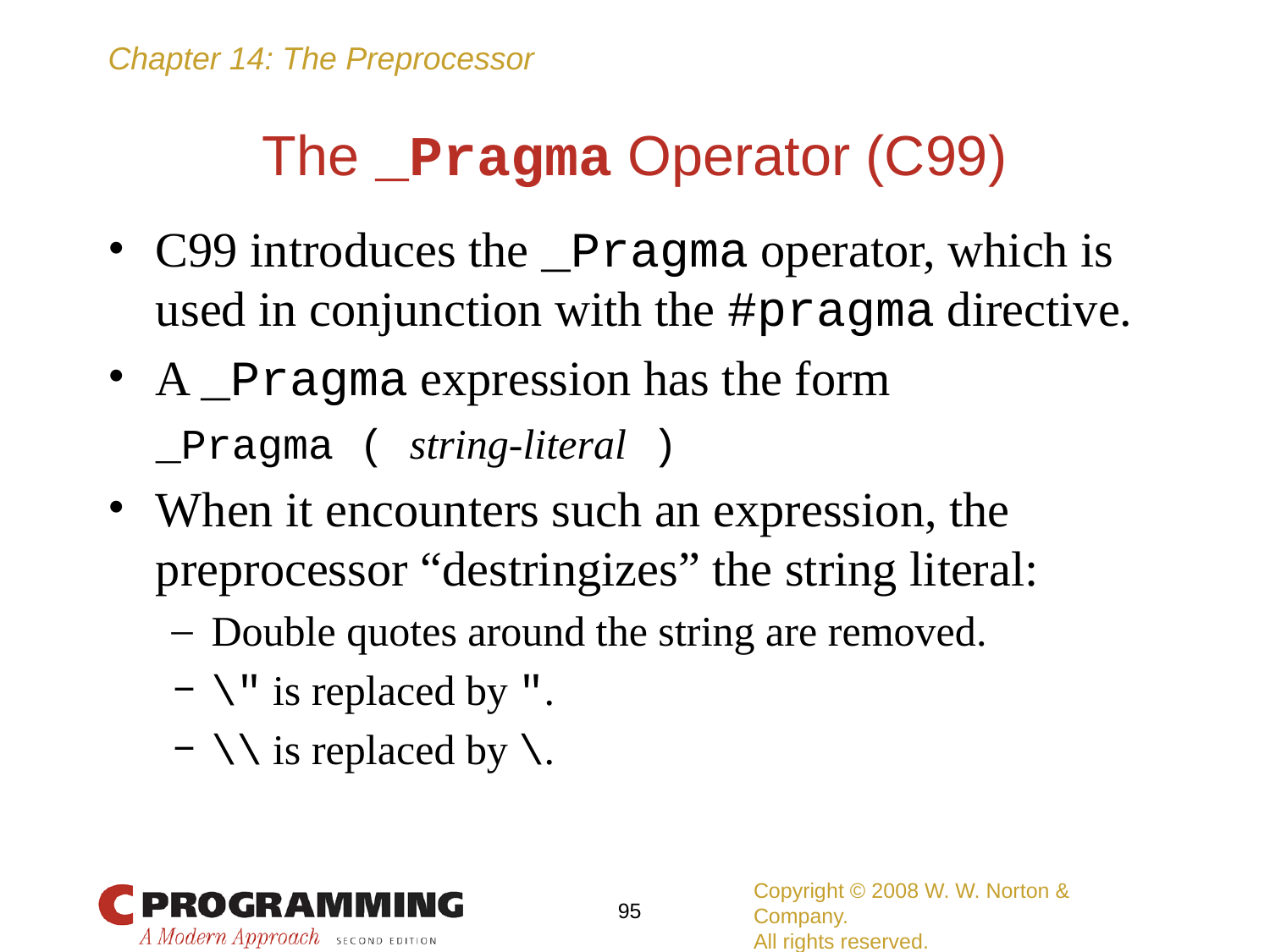

# The _Pragma Operator (C99)
C99 introduces the _Pragma operator, which is used in conjunction with the #pragma directive.
A _Pragma expression has the form
	_Pragma ( string-literal )
When it encounters such an expression, the preprocessor “destringizes” the string literal:
Double quotes around the string are removed.
\" is replaced by ".
\\ is replaced by \.

Copyright © 2008 W. W. Norton & Company.
All rights reserved.
95